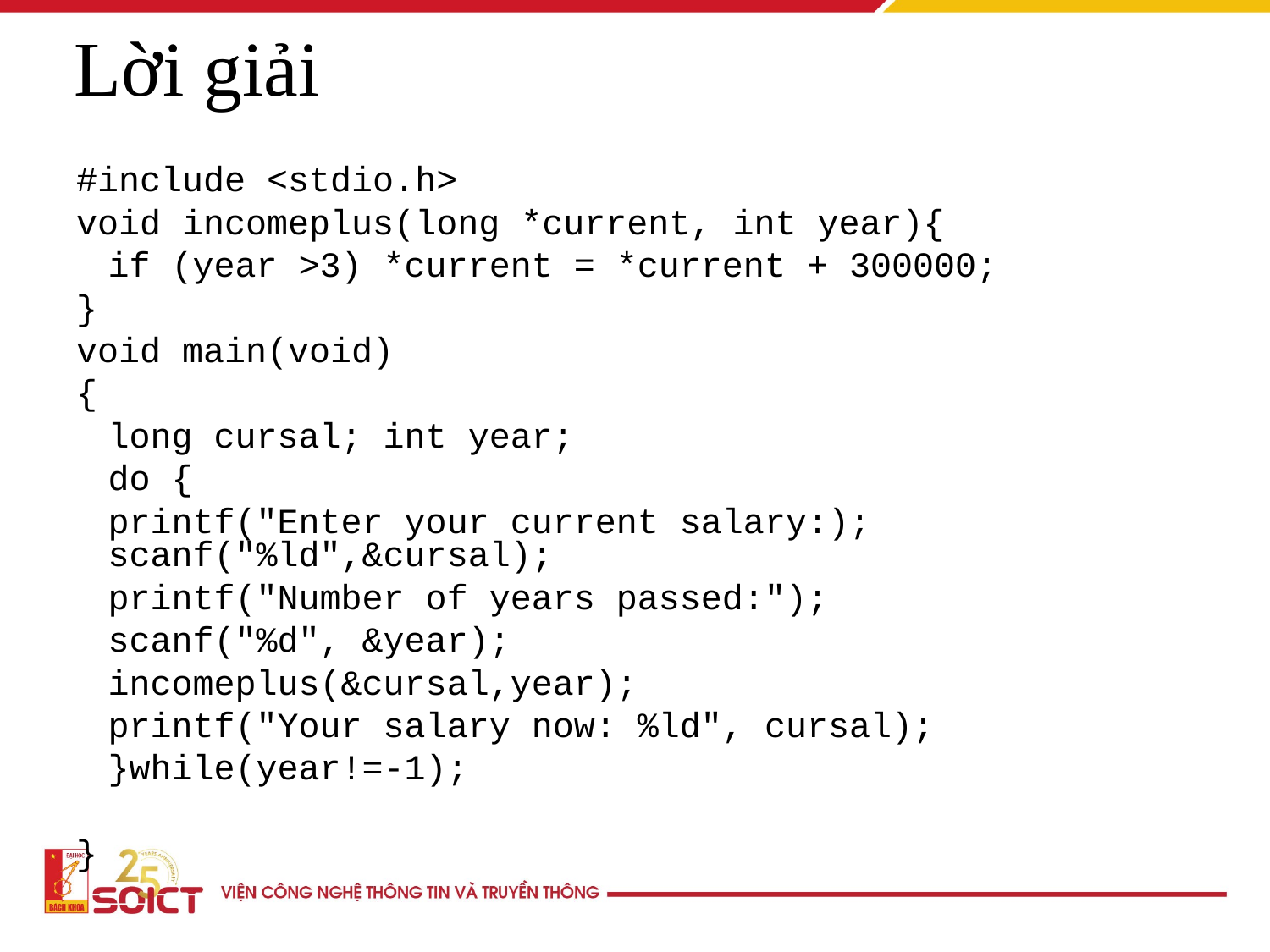

Lời giải
#include <stdio.h>
void incomeplus(long *current, int year){
	if (year >3) *current = *current + 300000;
}
void main(void)
{
	long cursal; int year;
	do {
	printf("Enter your current salary:); scanf("%ld",&cursal);
	printf("Number of years passed:");
	scanf("%d", &year);
	incomeplus(&cursal,year);
	printf("Your salary now: %ld", cursal);
	}while(year!=-1);

}